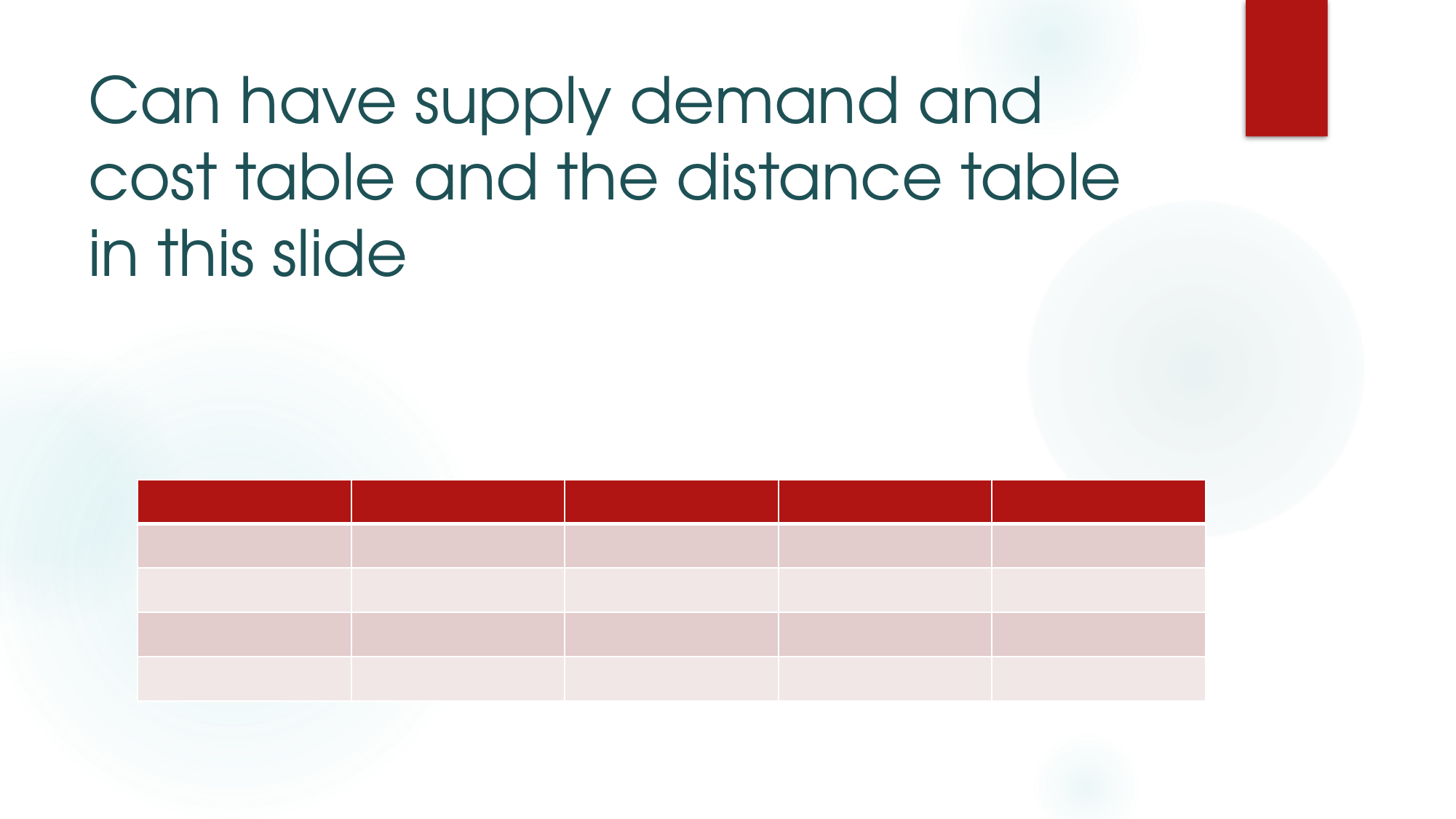

# Can have supply demand and cost table and the distance table in this slide
|  |  |  |  |  |
| --- | --- | --- | --- | --- |
|  |  |  |  |  |
|  |  |  |  |  |
|  |  |  |  |  |
|  |  |  |  |  |